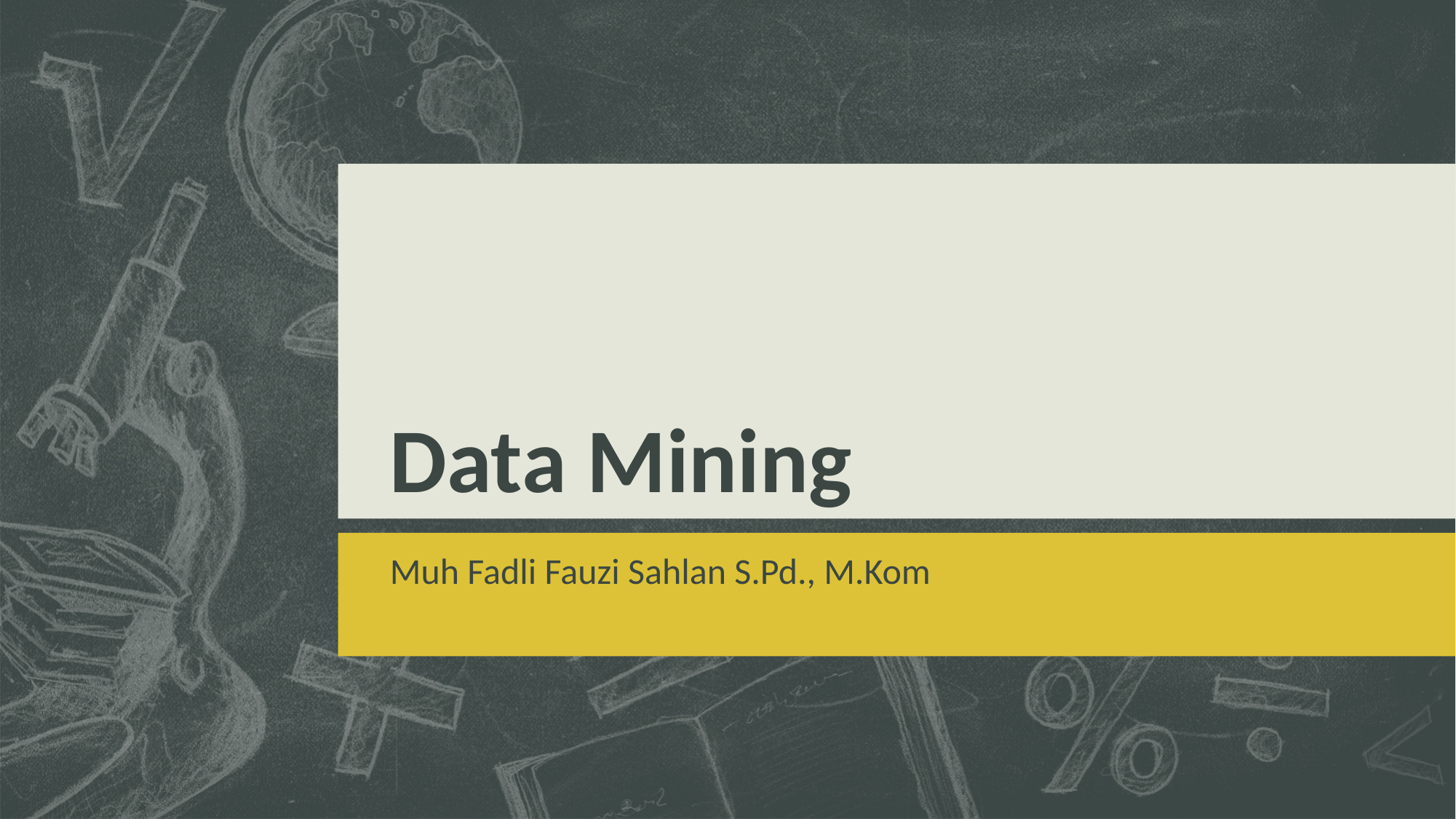

# Data Mining
Muh Fadli Fauzi Sahlan S.Pd., M.Kom